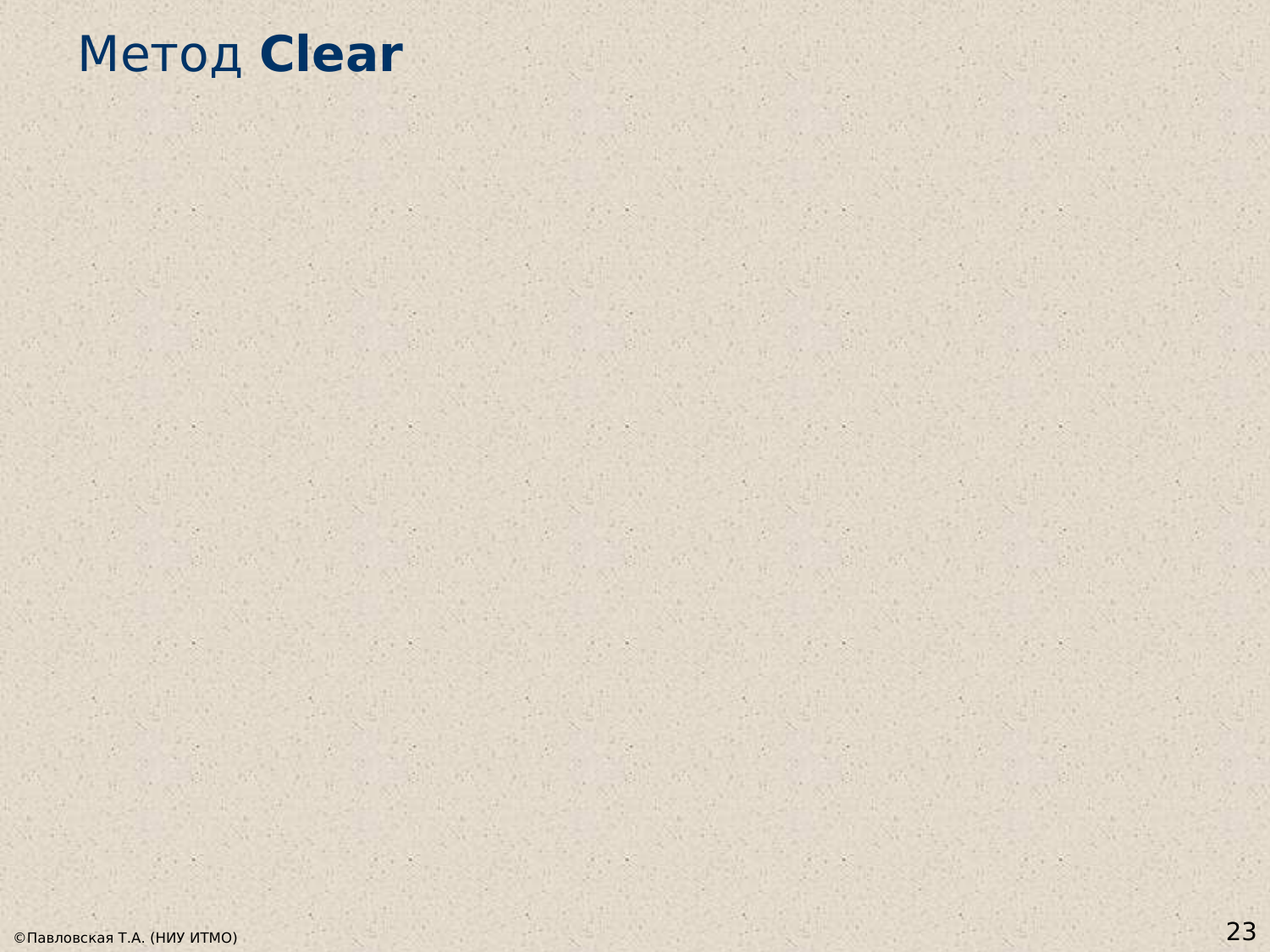

# Метод Clear

23
©Павловская Т.А. (НИУ ИТМО)